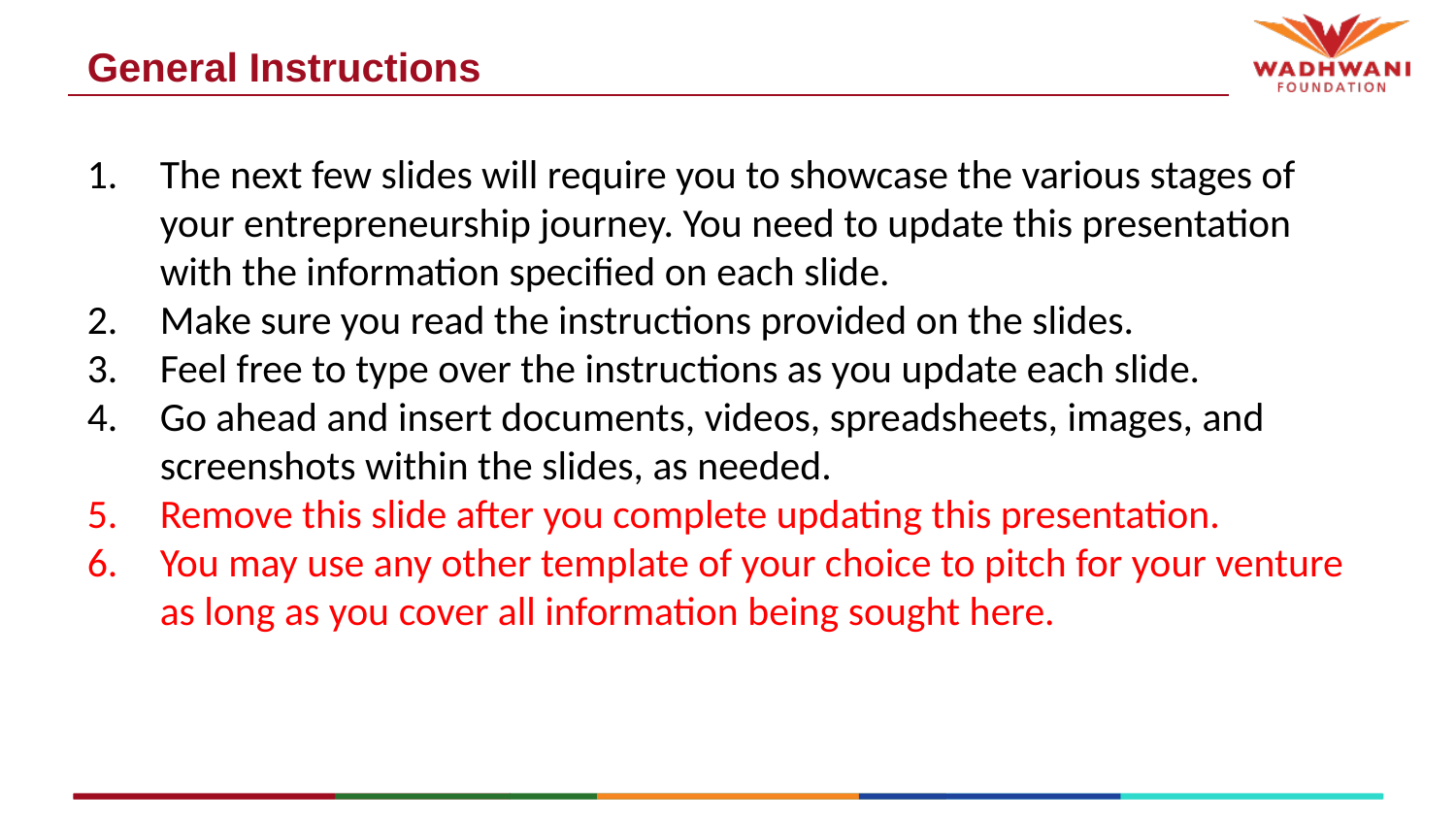

# General Instructions
The next few slides will require you to showcase the various stages of your entrepreneurship journey. You need to update this presentation with the information specified on each slide.
Make sure you read the instructions provided on the slides.
Feel free to type over the instructions as you update each slide.
Go ahead and insert documents, videos, spreadsheets, images, and screenshots within the slides, as needed.
Remove this slide after you complete updating this presentation.
You may use any other template of your choice to pitch for your venture as long as you cover all information being sought here.